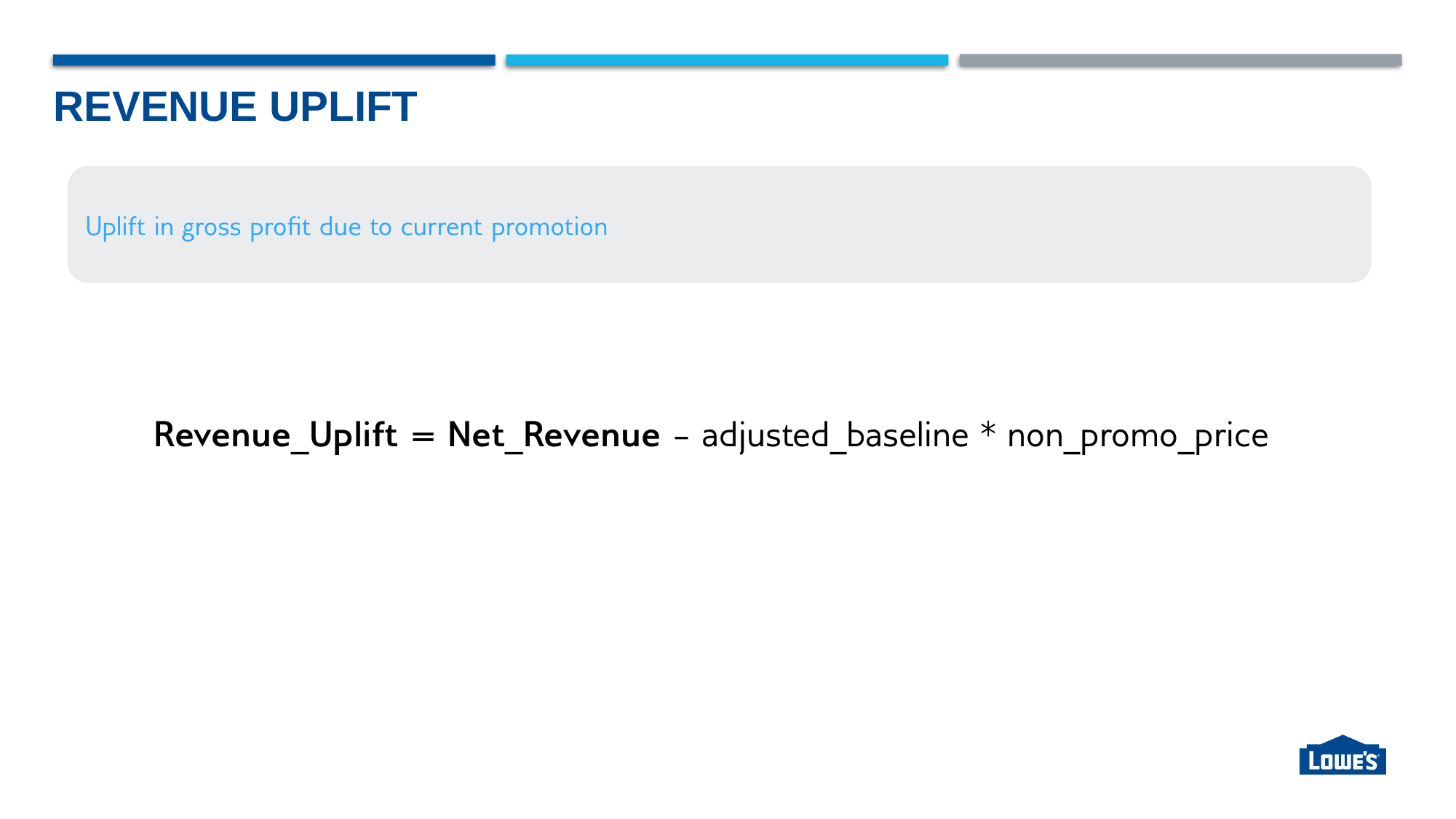

# Revenue uplift

Uplift in gross profit due to current promotion

Revenue_Uplift = Net_Revenue – adjusted_baseline * non_promo_price